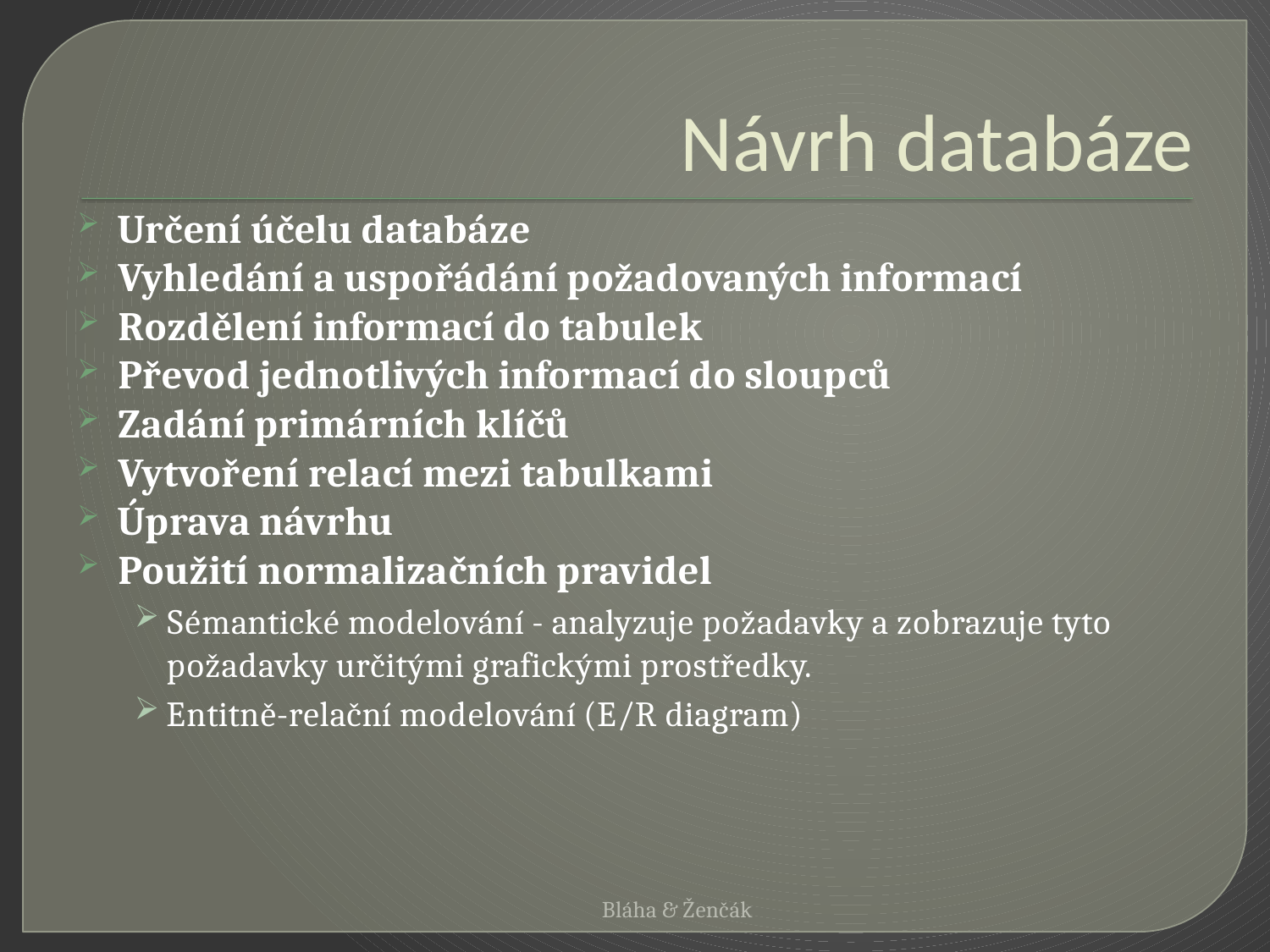

# Návrh databáze
Určení účelu databáze
Vyhledání a uspořádání požadovaných informací
Rozdělení informací do tabulek
Převod jednotlivých informací do sloupců
Zadání primárních klíčů
Vytvoření relací mezi tabulkami
Úprava návrhu
Použití normalizačních pravidel
Sémantické modelování - analyzuje požadavky a zobrazuje tyto požadavky určitými grafickými prostředky.
Entitně-relační modelování (E/R diagram)
Bláha & Ženčák